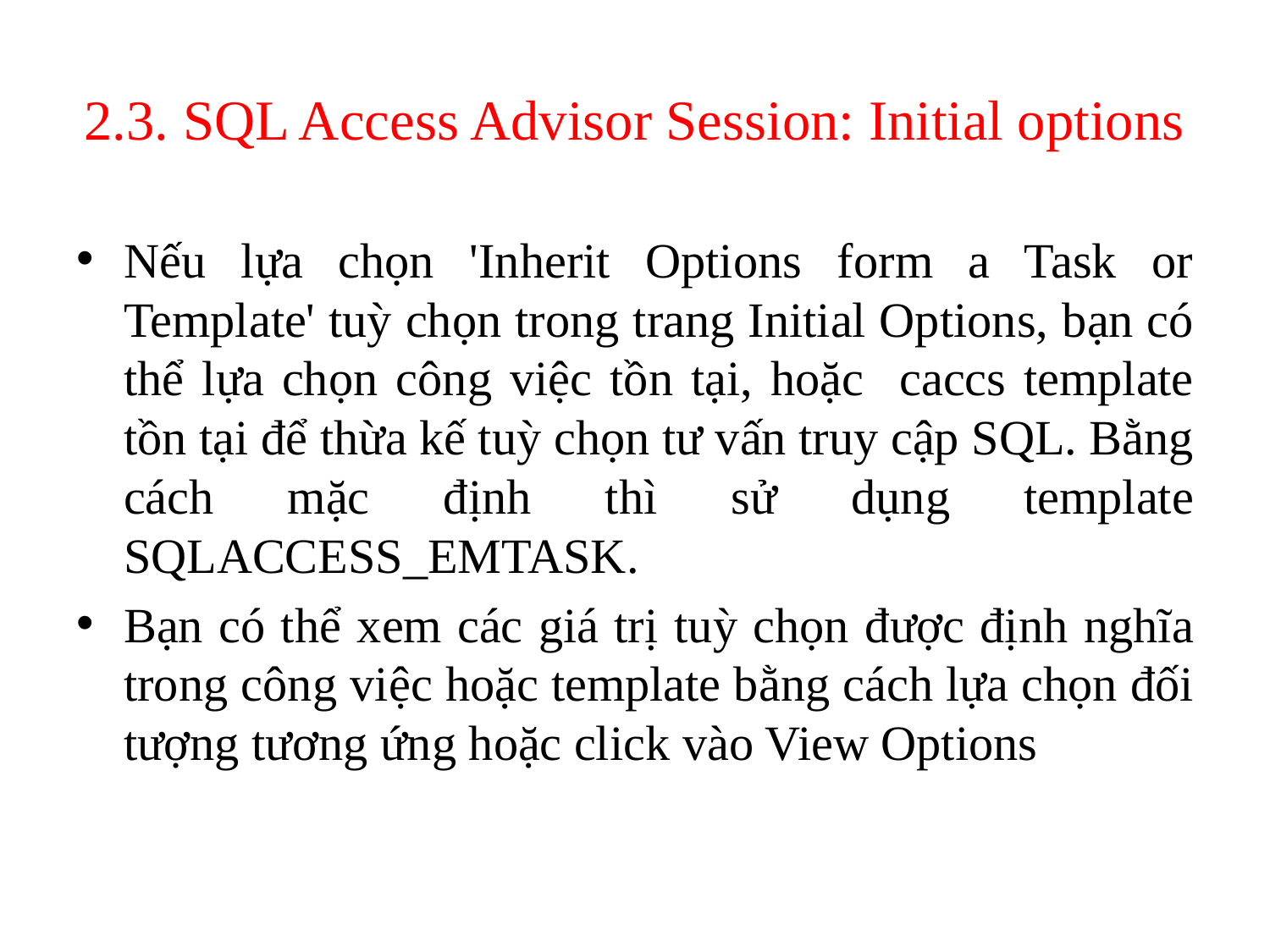

# 2.3. SQL Access Advisor Session: Initial options
Nếu lựa chọn 'Inherit Options form a Task or Template' tuỳ chọn trong trang Initial Options, bạn có thể lựa chọn công việc tồn tại, hoặc  caccs template tồn tại để thừa kế tuỳ chọn tư vấn truy cập SQL. Bằng cách mặc định thì sử dụng template SQLACCESS_EMTASK.
Bạn có thể xem các giá trị tuỳ chọn được định nghĩa trong công việc hoặc template bằng cách lựa chọn đối tượng tương ứng hoặc click vào View Options